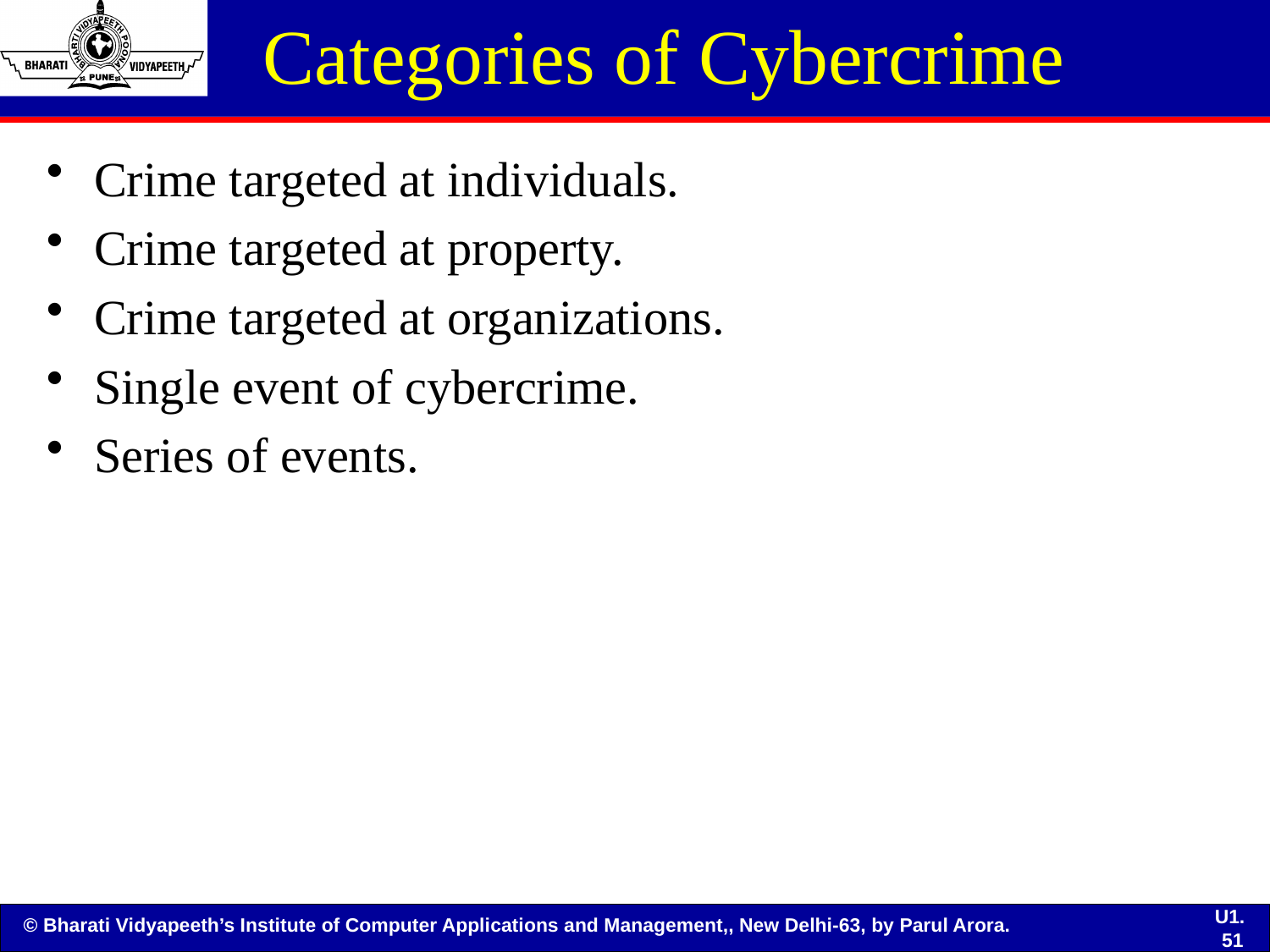

# Categories of Cybercrime
Crime targeted at individuals.
Crime targeted at property.
Crime targeted at organizations.
Single event of cybercrime.
Series of events.